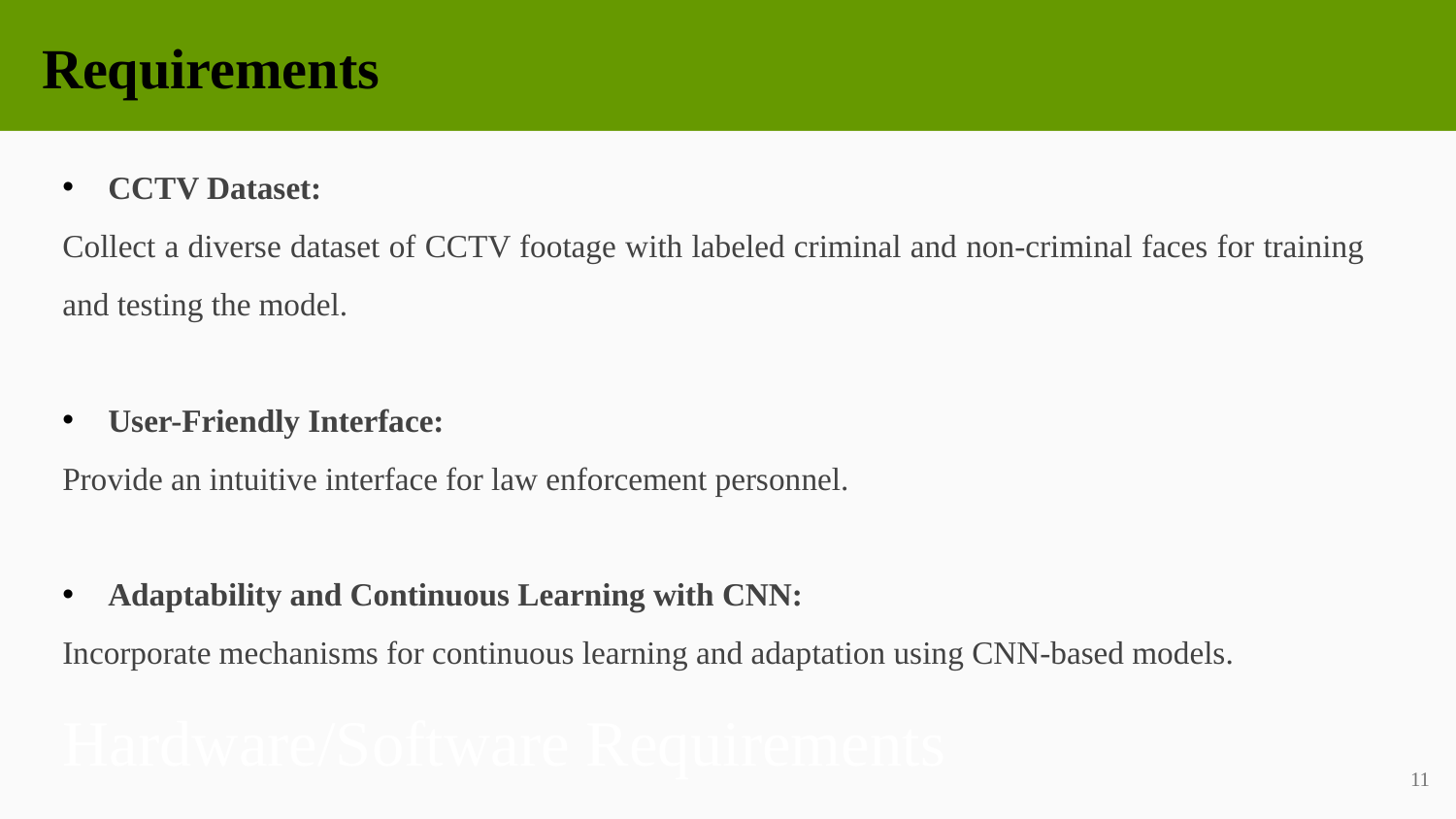

Requirements
CCTV Dataset:
Collect a diverse dataset of CCTV footage with labeled criminal and non-criminal faces for training and testing the model.

User-Friendly Interface:
Provide an intuitive interface for law enforcement personnel.

Adaptability and Continuous Learning with CNN:
Incorporate mechanisms for continuous learning and adaptation using CNN-based models.

# Hardware/Software Requirements
11